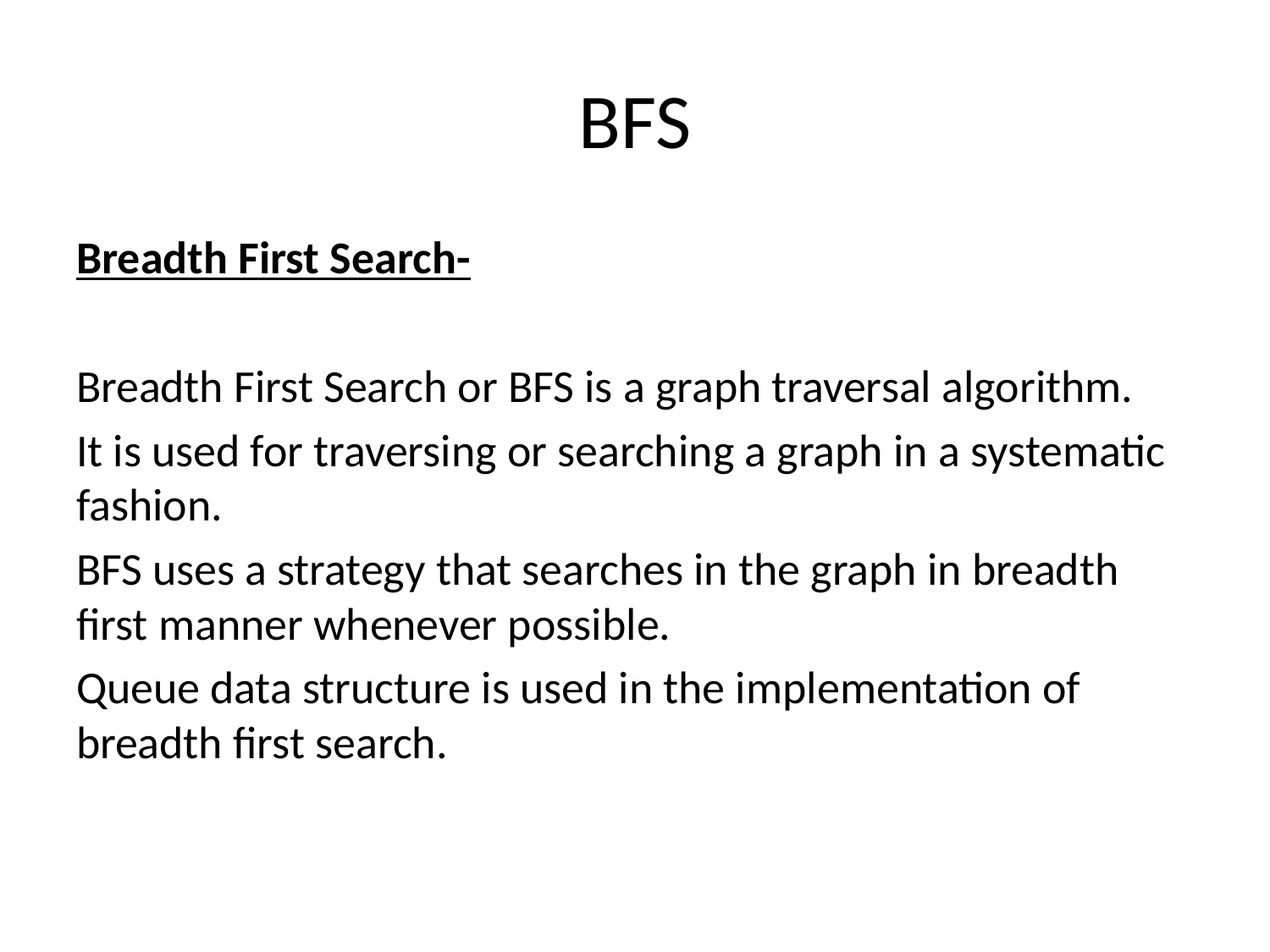

# BFS
Breadth First Search-

Breadth First Search or BFS is a graph traversal algorithm.
It is used for traversing or searching a graph in a systematic fashion.
BFS uses a strategy that searches in the graph in breadth first manner whenever possible.
Queue data structure is used in the implementation of breadth first search.